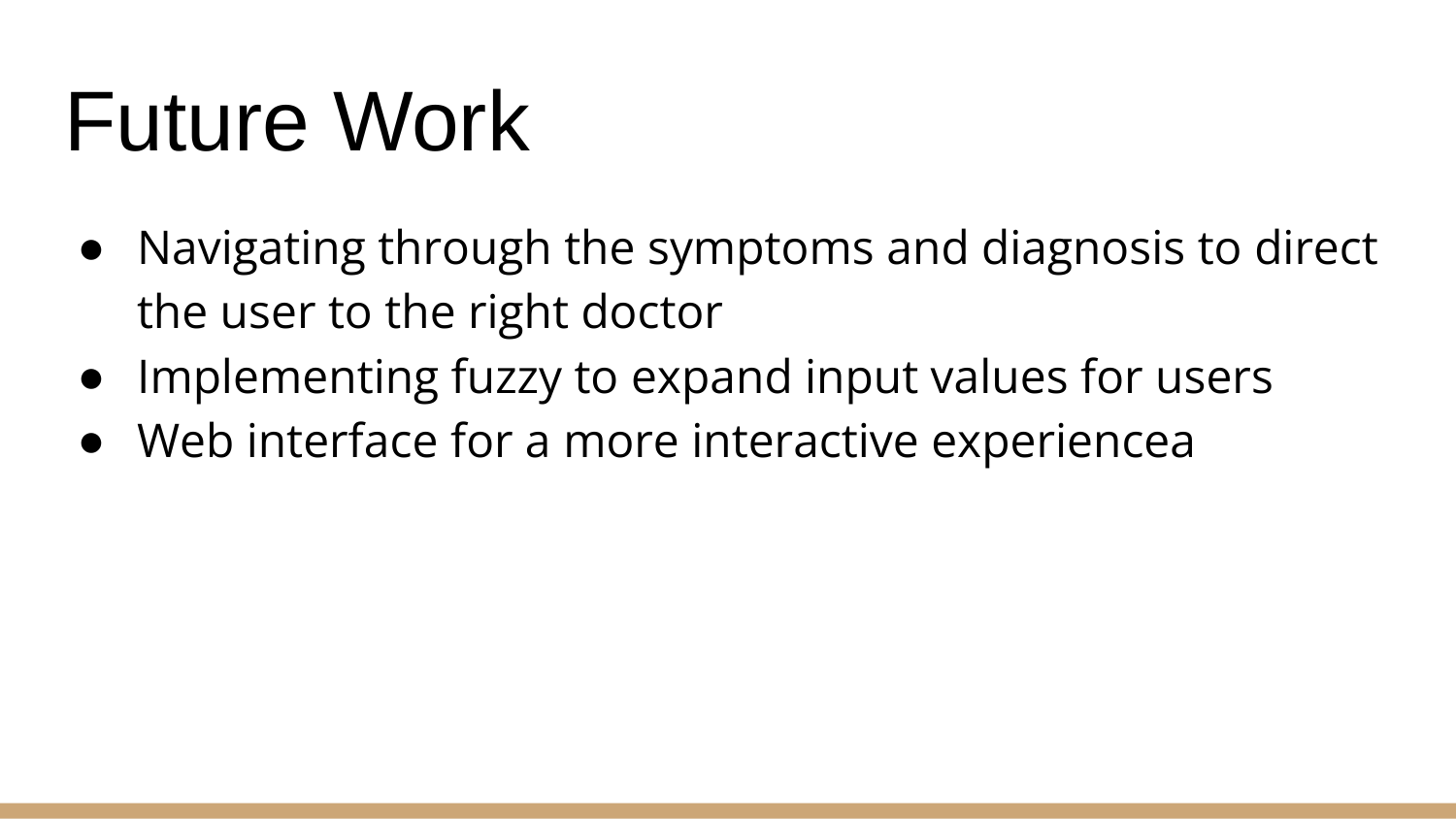

# Future Work
Navigating through the symptoms and diagnosis to direct the user to the right doctor
Implementing fuzzy to expand input values for users
Web interface for a more interactive experiencea